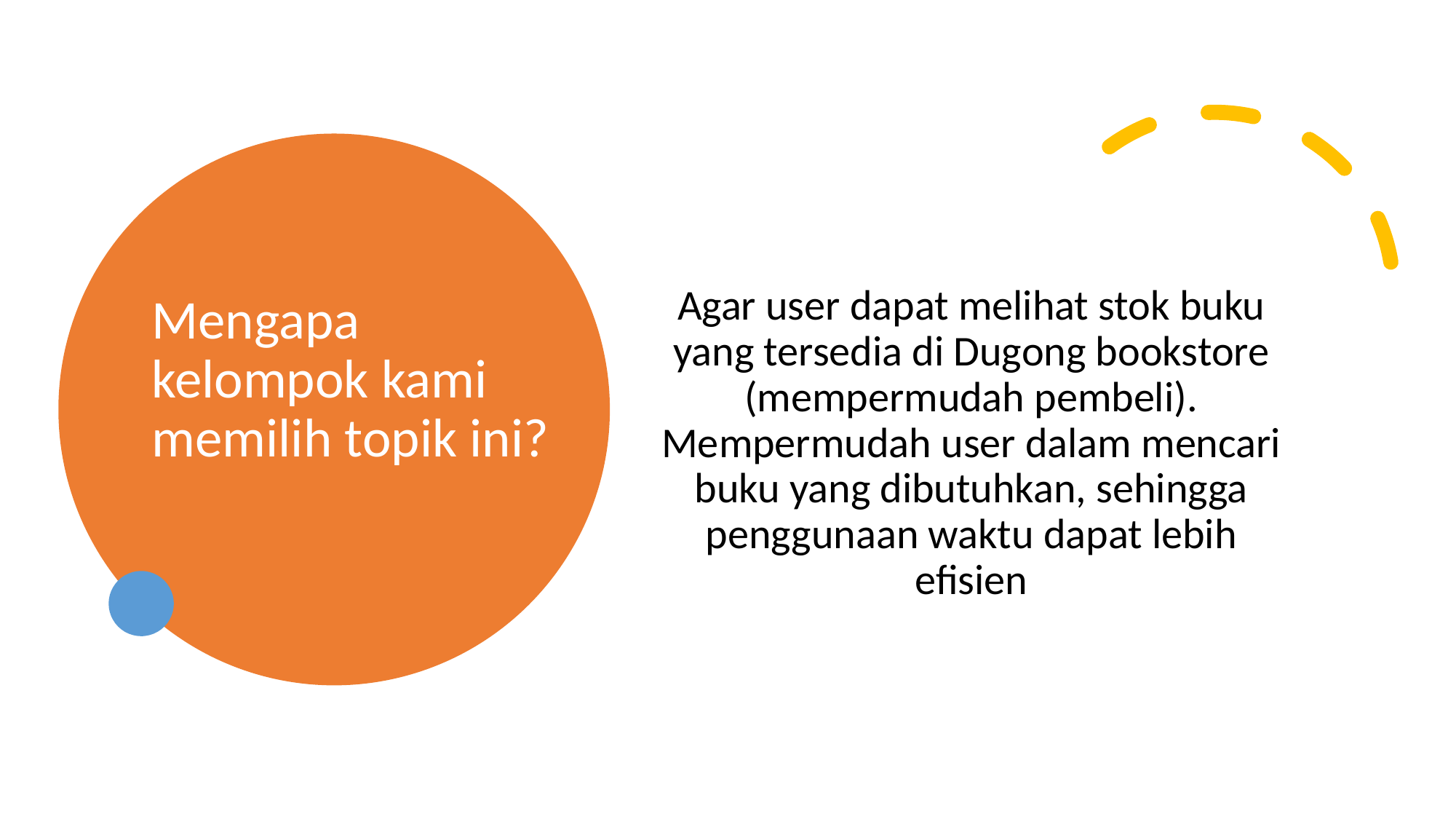

# Mengapa kelompok kami memilih topik ini?

Agar user dapat melihat stok buku yang tersedia di Dugong bookstore (mempermudah pembeli). Mempermudah user dalam mencari buku yang dibutuhkan, sehingga penggunaan waktu dapat lebih efisien